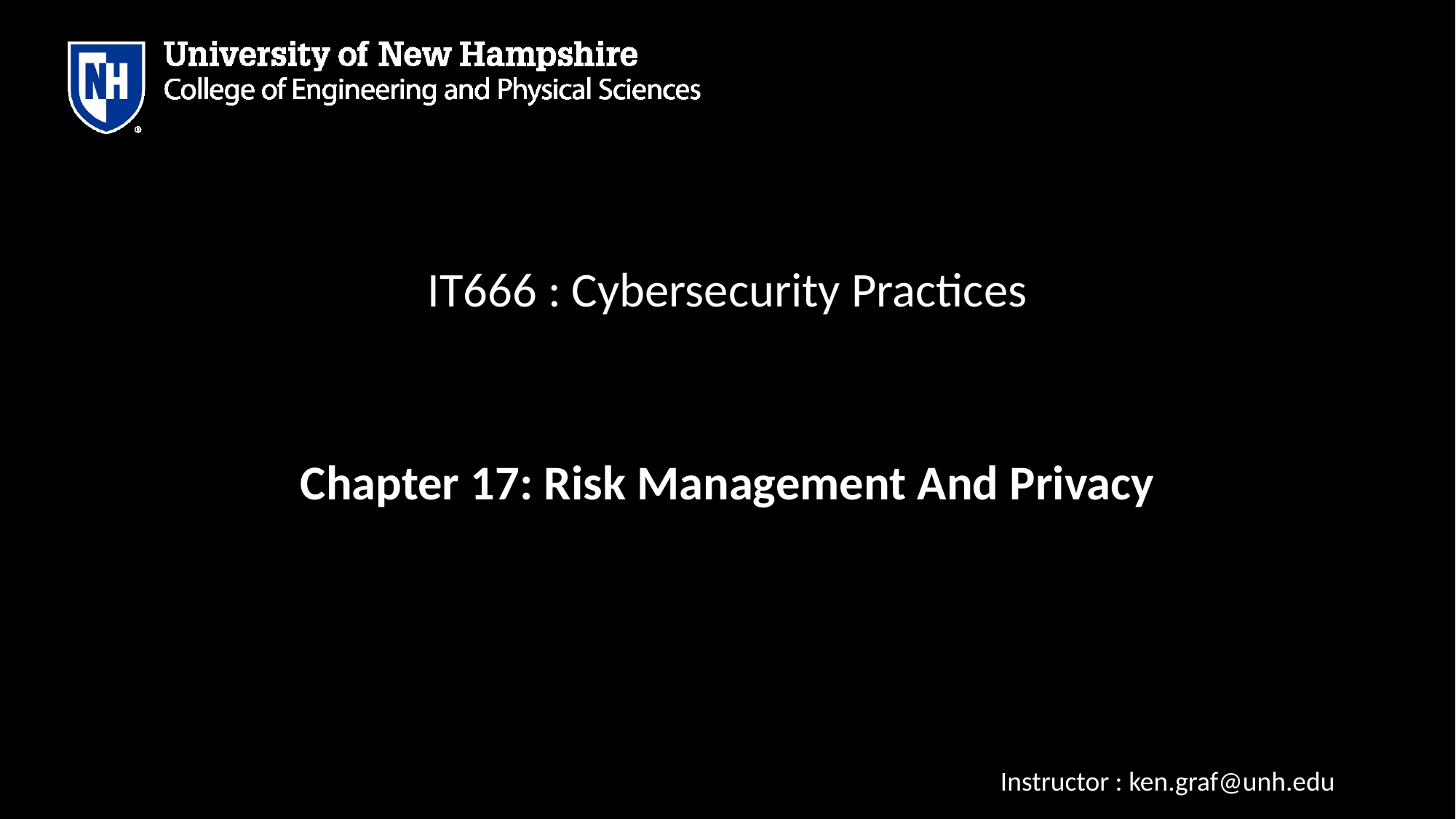

# IT666 : Cybersecurity Practices
Chapter 17: Risk Management And Privacy